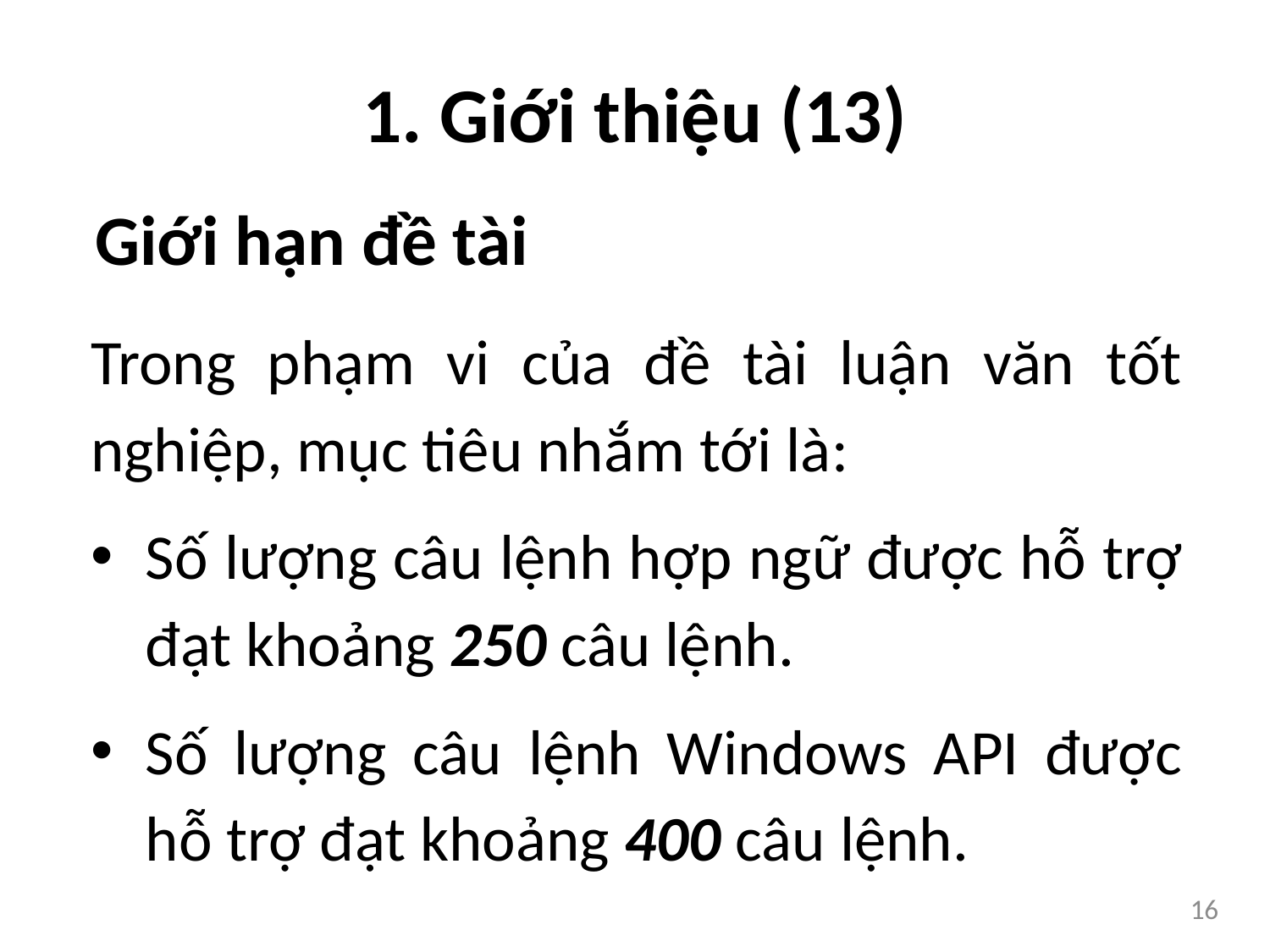

1. Giới thiệu (13)
Giới hạn đề tài
Trong phạm vi của đề tài luận văn tốt nghiệp, mục tiêu nhắm tới là:
Số lượng câu lệnh hợp ngữ được hỗ trợ đạt khoảng 250 câu lệnh.
Số lượng câu lệnh Windows API được hỗ trợ đạt khoảng 400 câu lệnh.
16